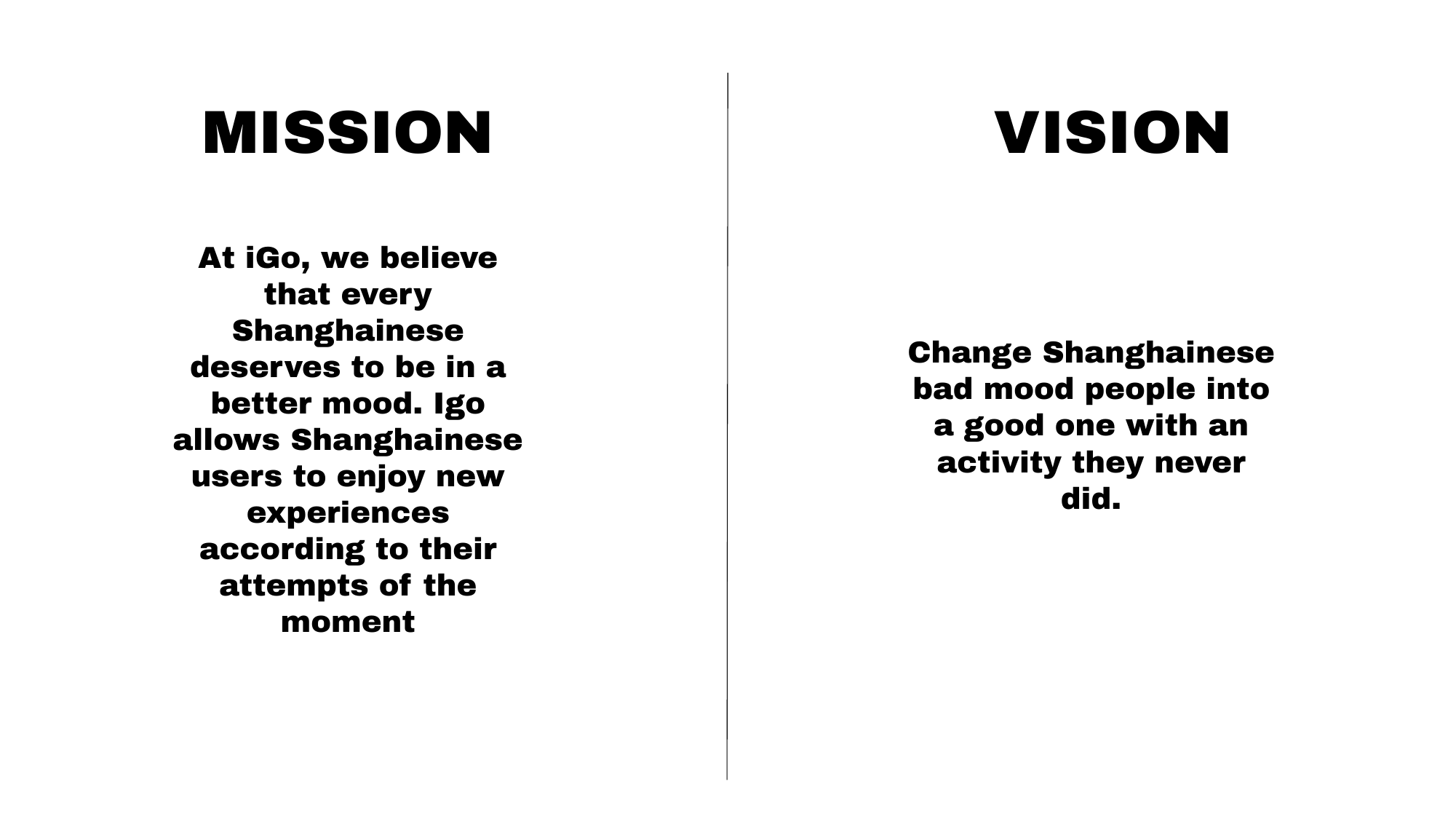

MISSION
VISION
At iGo, we believe that every Shanghainese deserves to be in a better mood. Igo allows Shanghainese users to enjoy new experiences according to their attempts of the moment
Change Shanghainese bad mood people into a good one with an activity they never did.